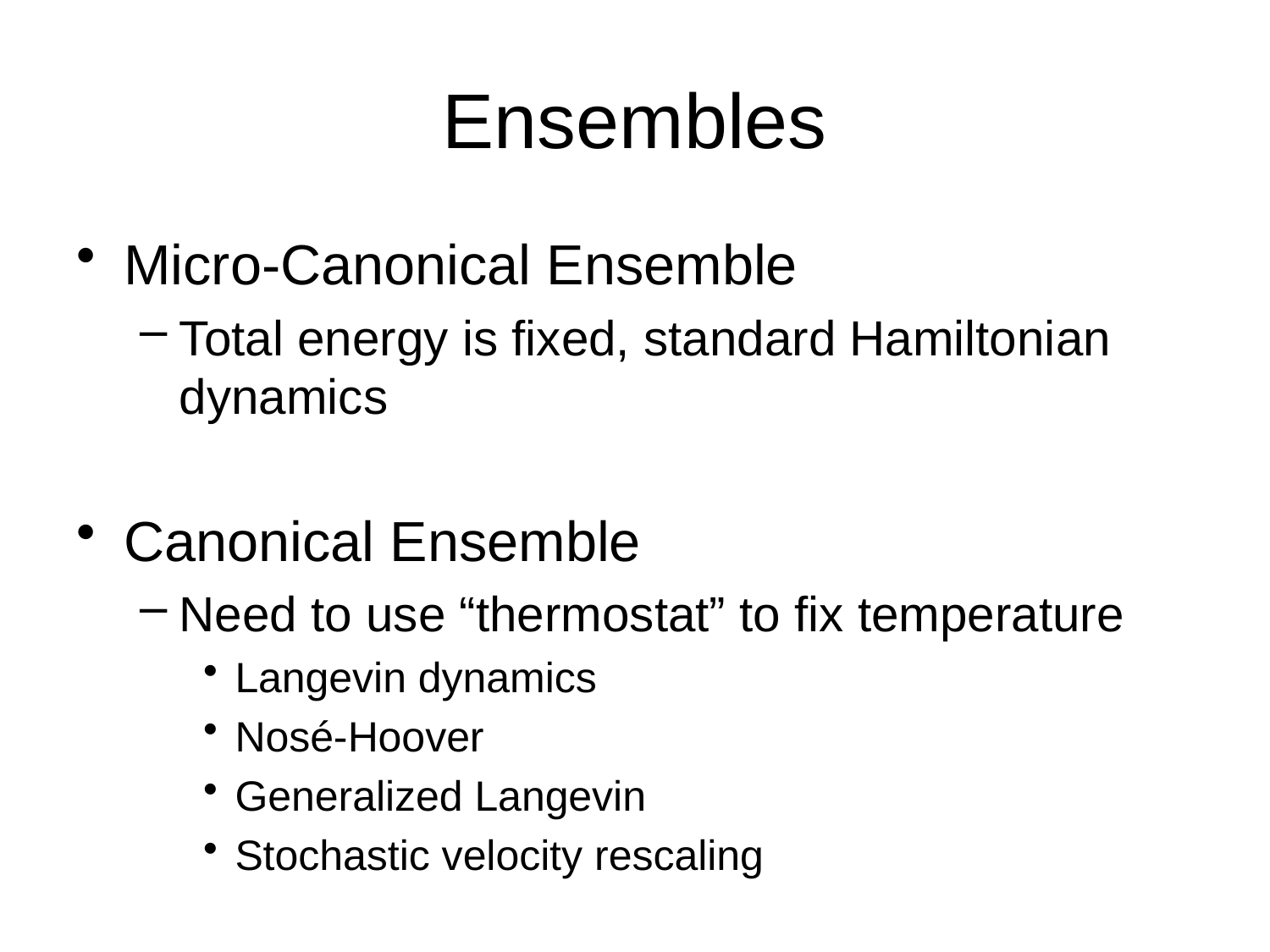

# Ensembles
Micro-Canonical Ensemble
Total energy is fixed, standard Hamiltonian dynamics

Canonical Ensemble
Need to use “thermostat” to fix temperature
Langevin dynamics
Nosé-Hoover
Generalized Langevin
Stochastic velocity rescaling